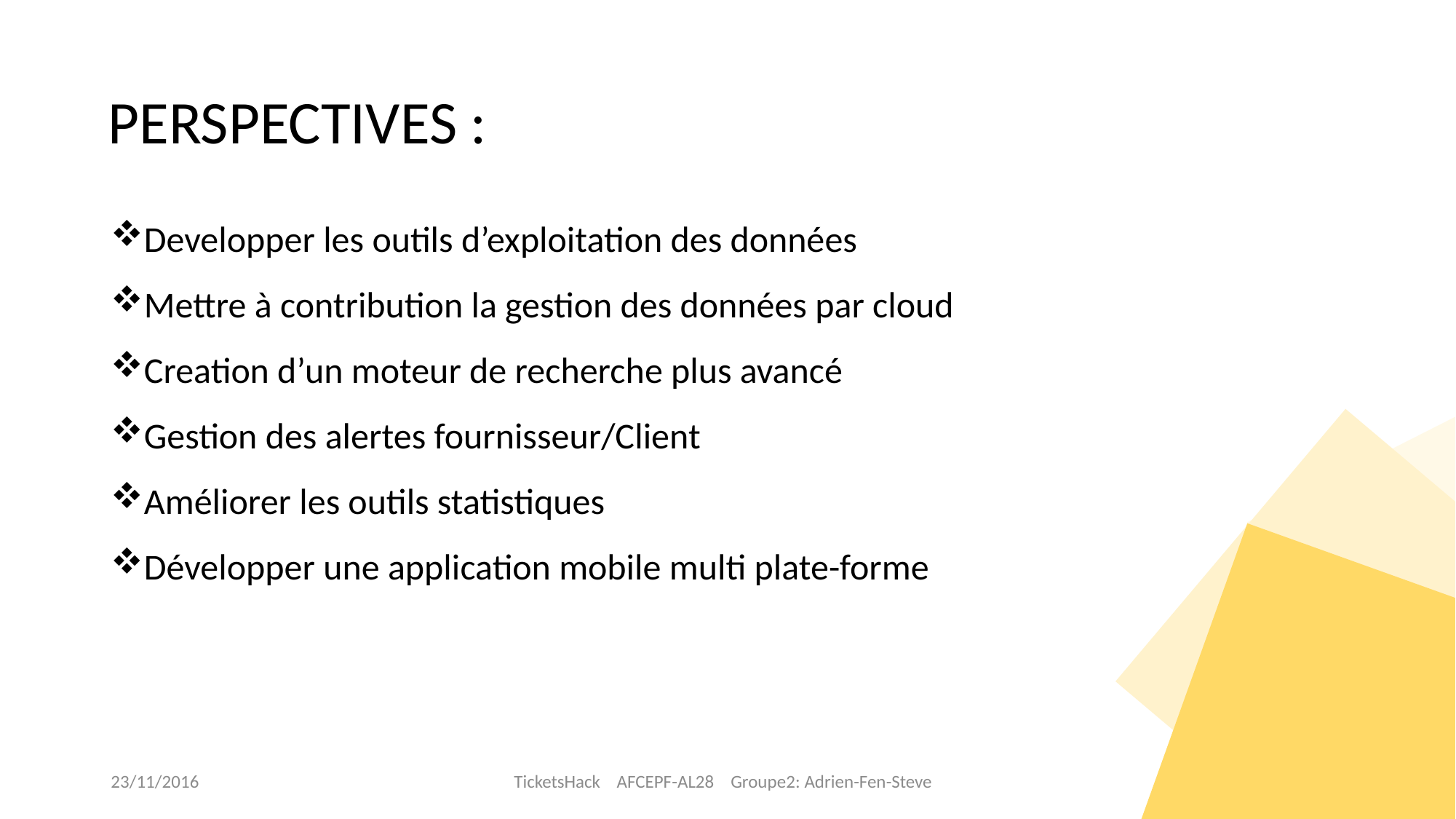

PERSPECTIVES :
Developper les outils d’exploitation des données
Mettre à contribution la gestion des données par cloud
Creation d’un moteur de recherche plus avancé
Gestion des alertes fournisseur/Client
Améliorer les outils statistiques
Développer une application mobile multi plate-forme

23/11/2016
TicketsHack    AFCEPF-AL28    Groupe2: Adrien-Fen-Steve
18